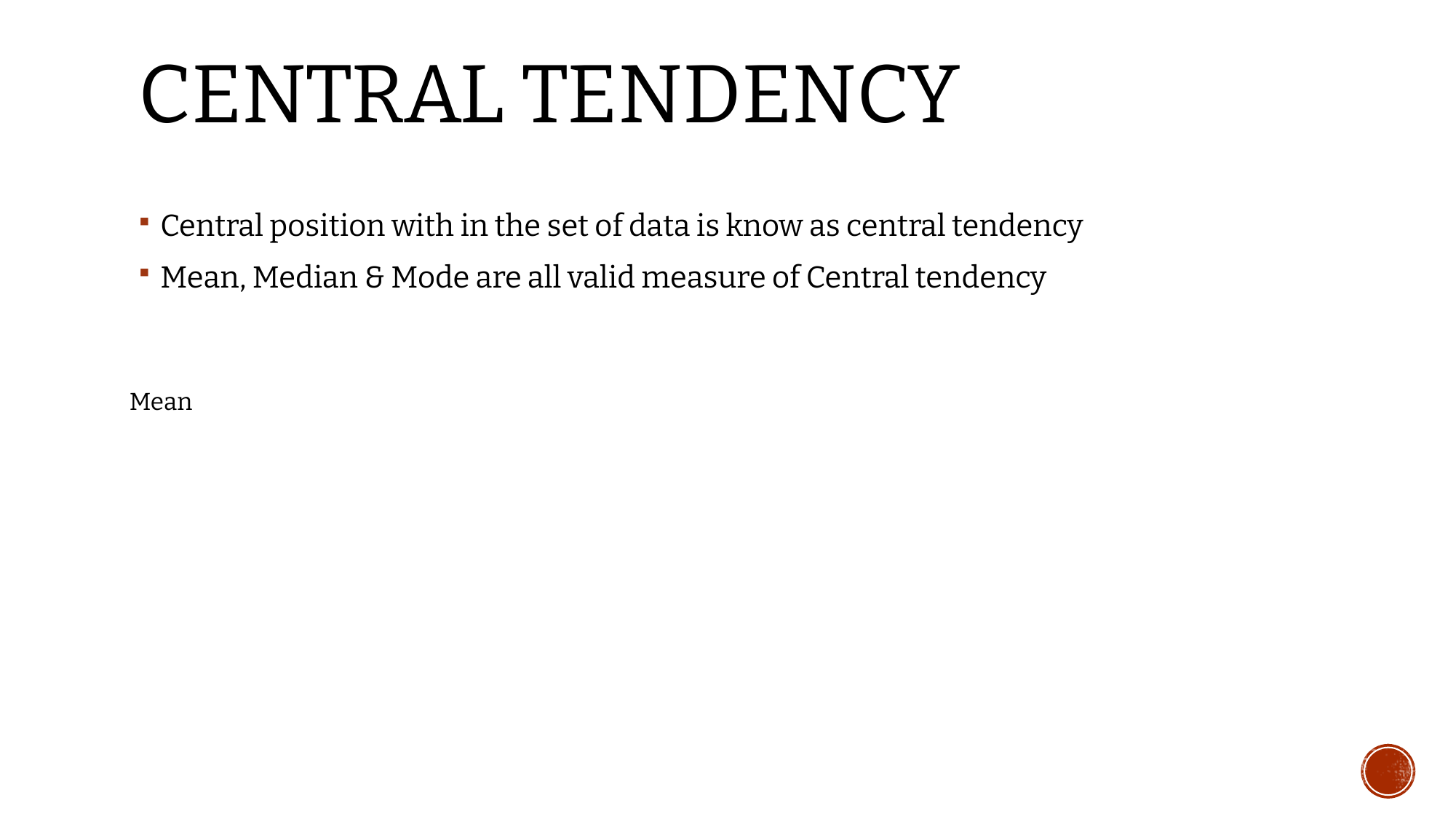

# Central Tendency
Central position with in the set of data is know as central tendency
Mean, Median & Mode are all valid measure of Central tendency
Mean